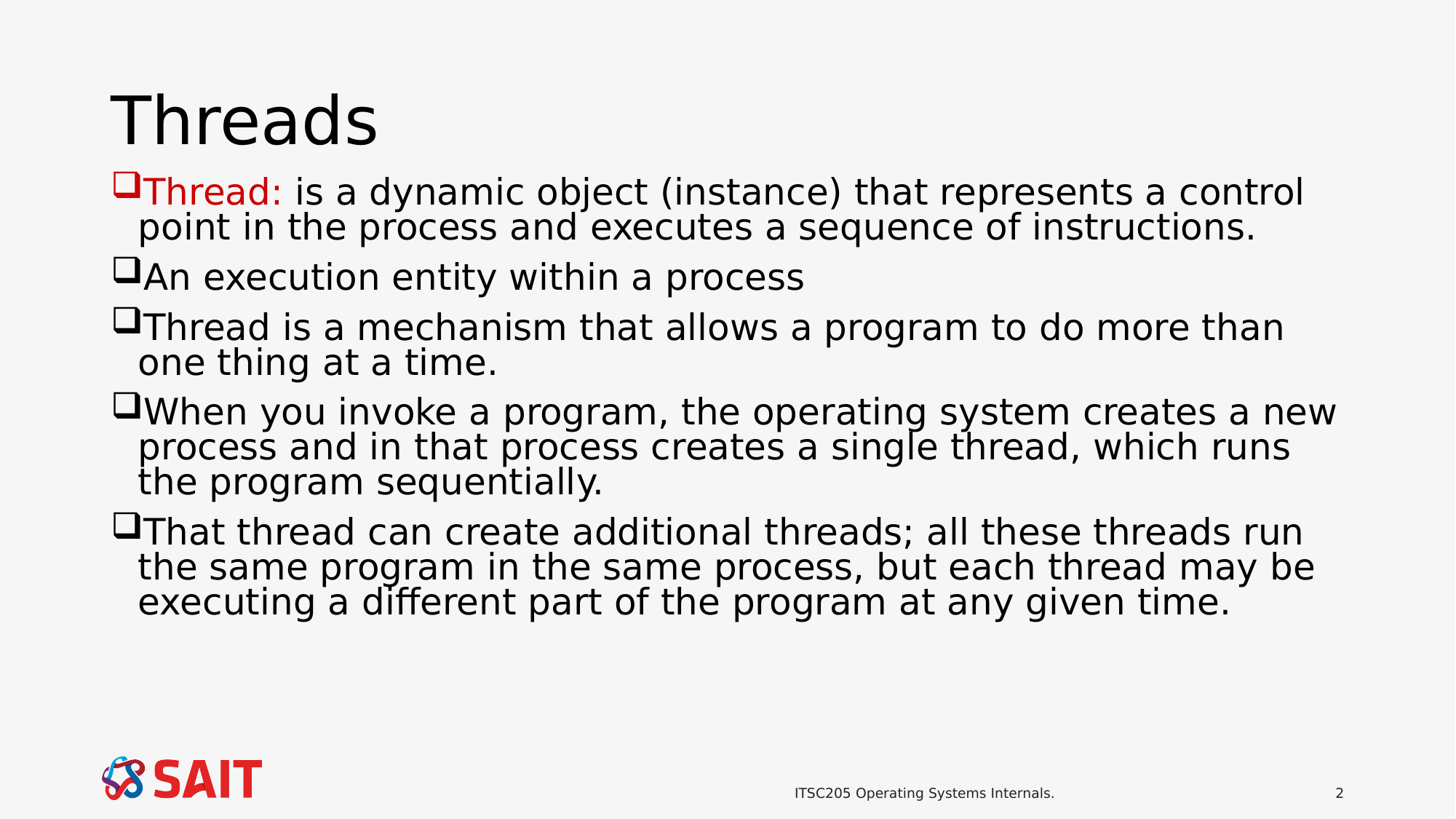

# Threads
Thread: is a dynamic object (instance) that represents a control point in the process and executes a sequence of instructions.
An execution entity within a process
Thread is a mechanism that allows a program to do more than one thing at a time.
When you invoke a program, the operating system creates a new process and in that process creates a single thread, which runs the program sequentially.
That thread can create additional threads; all these threads run the same program in the same process, but each thread may be executing a different part of the program at any given time.

ITSC205 Operating Systems Internals.
2